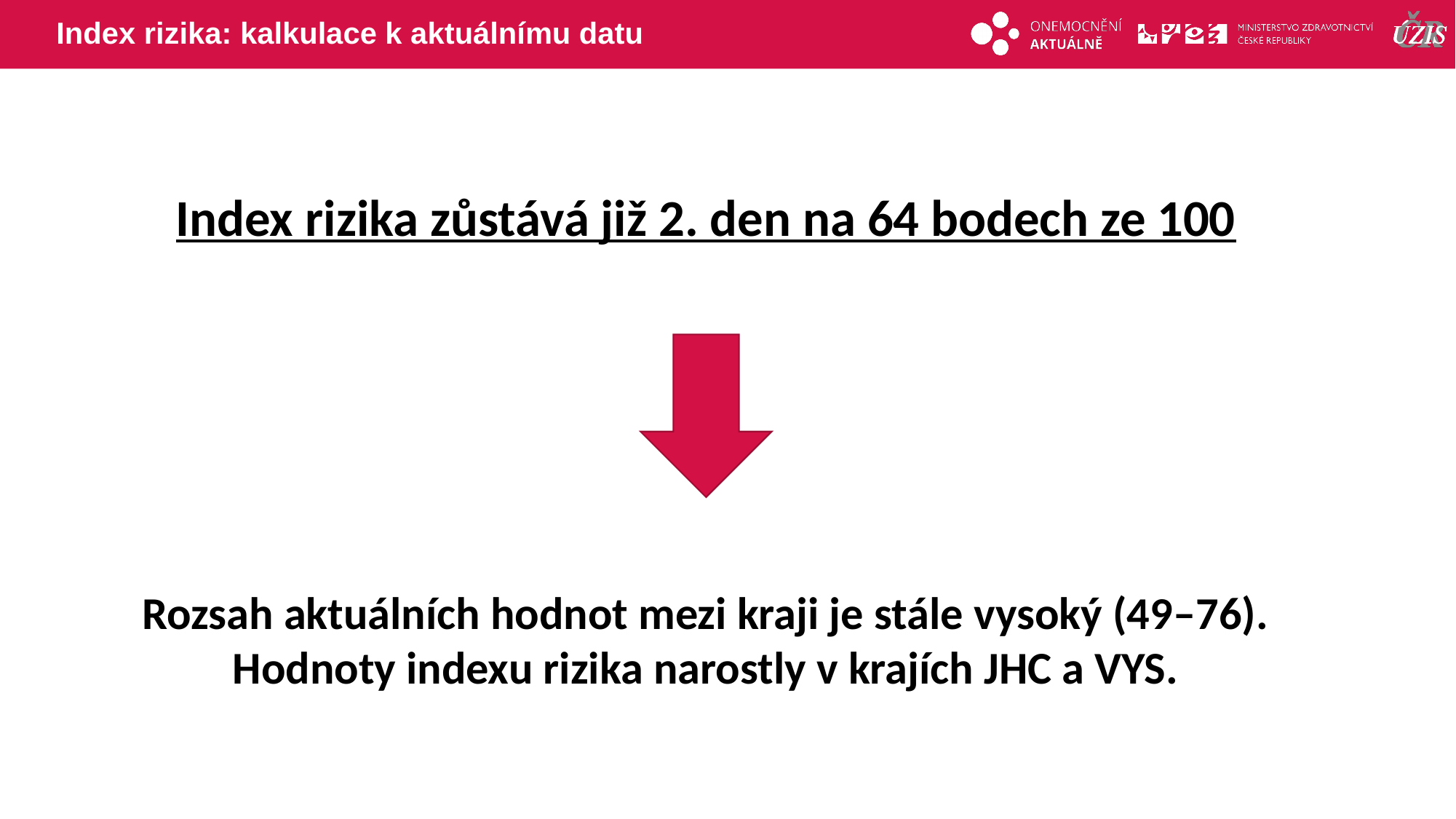

# Index rizika: kalkulace k aktuálnímu datu
Index rizika zůstává již 2. den na 64 bodech ze 100

Rozsah aktuálních hodnot mezi kraji je stále vysoký (49–76). Hodnoty indexu rizika narostly v krajích JHC a VYS.